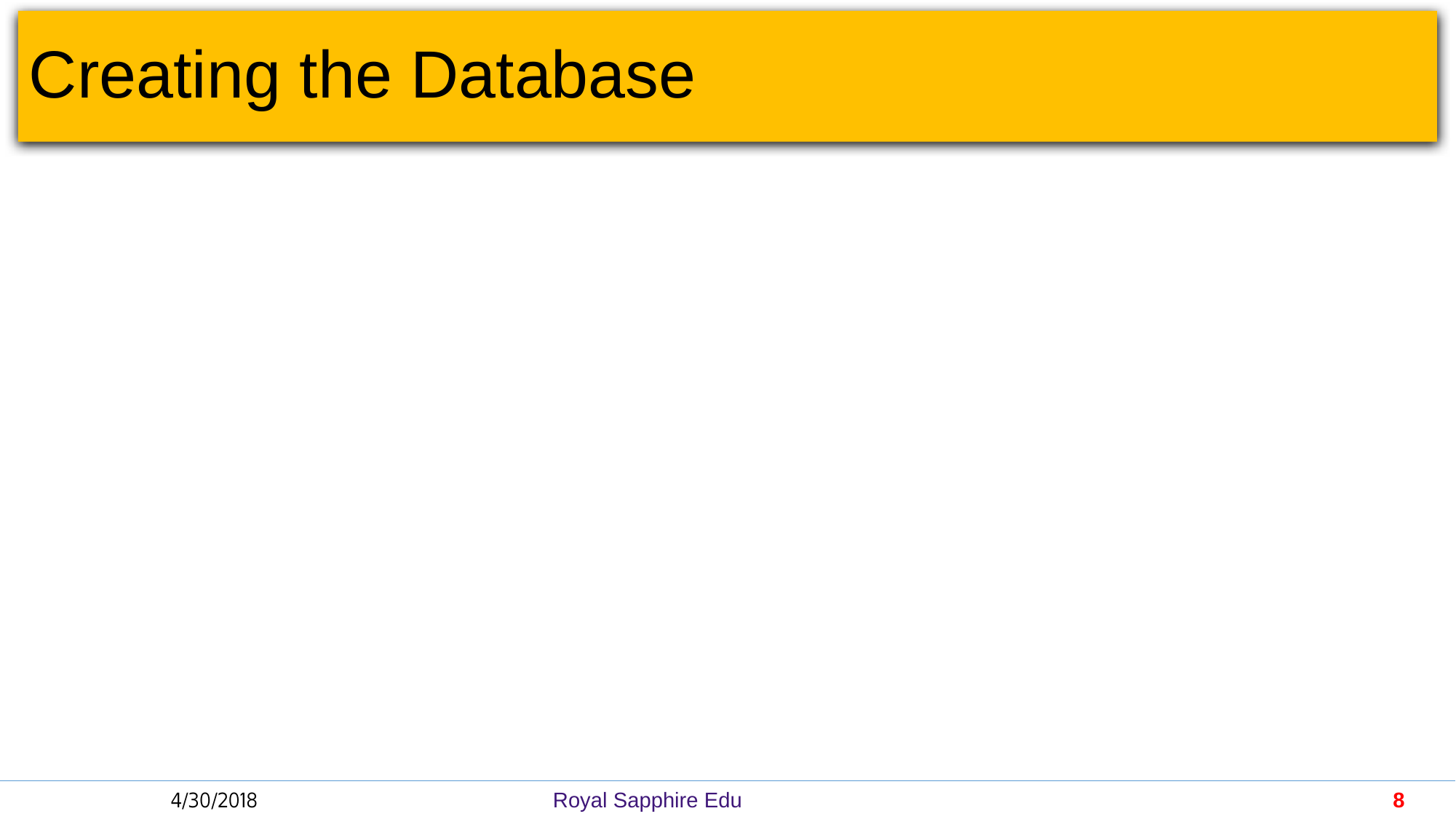

# Creating the Database

4/30/2018
Royal Sapphire Edu
8